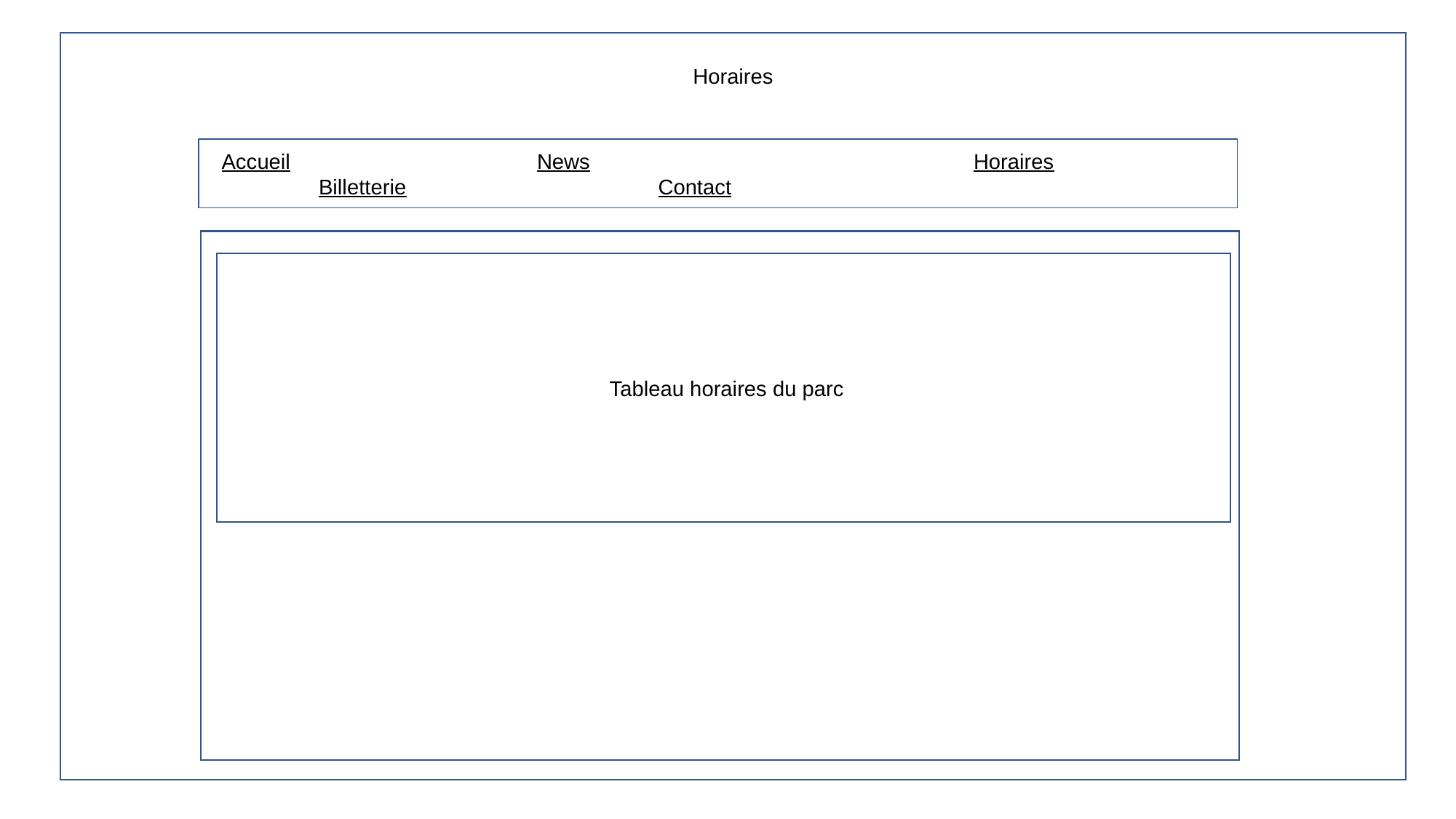

Horaires
  Accueil			News				Horaires			Billetterie			  Contact

Tableau horaires du parc